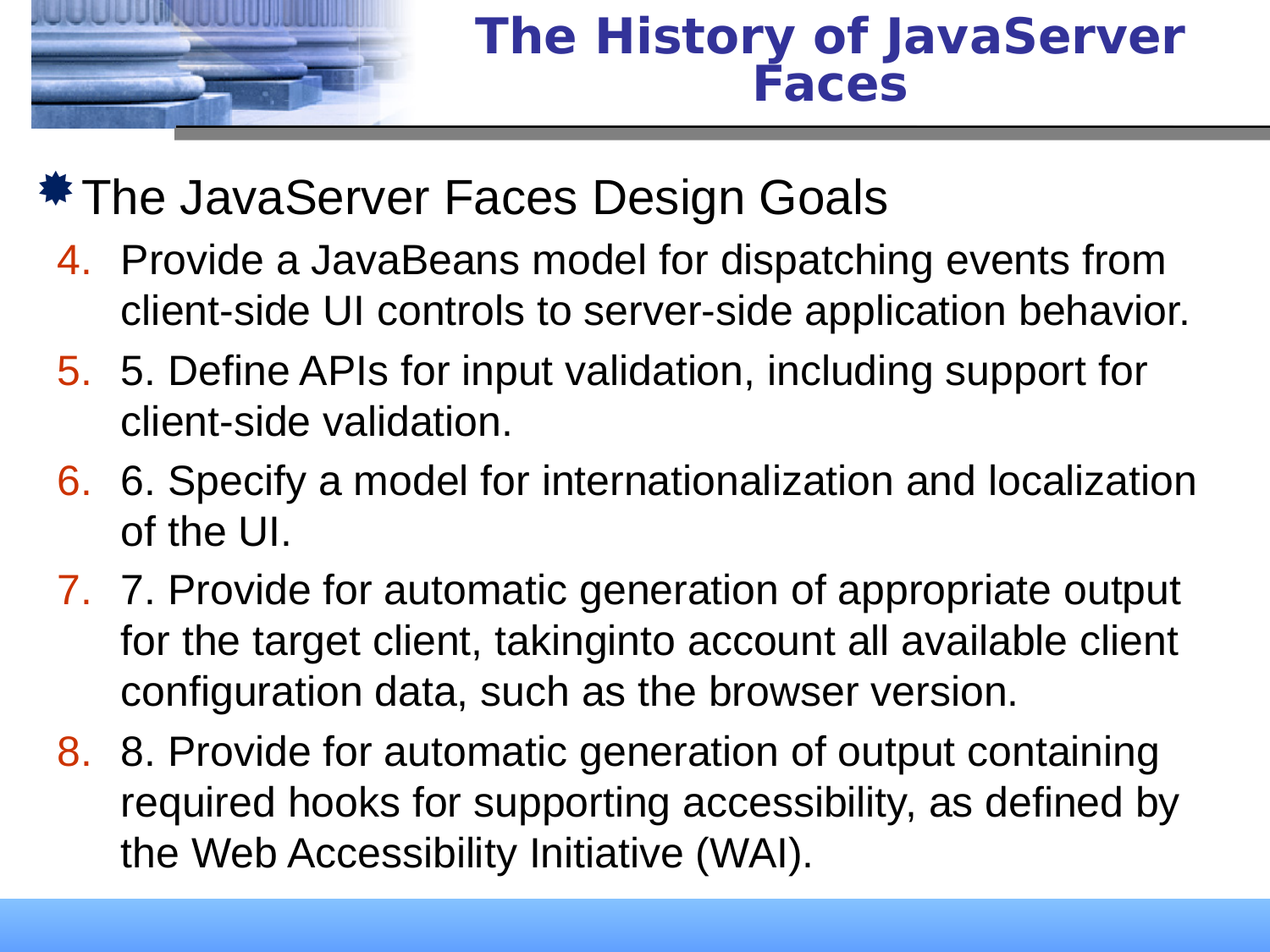

# The History of JavaServer Faces
The JavaServer Faces Design Goals
Provide a JavaBeans model for dispatching events from client-side UI controls to server-side application behavior.
5. Define APIs for input validation, including support for client-side validation.
6. Specify a model for internationalization and localization of the UI.
7. Provide for automatic generation of appropriate output for the target client, takinginto account all available client configuration data, such as the browser version.
8. Provide for automatic generation of output containing required hooks for supporting accessibility, as defined by the Web Accessibility Initiative (WAI).